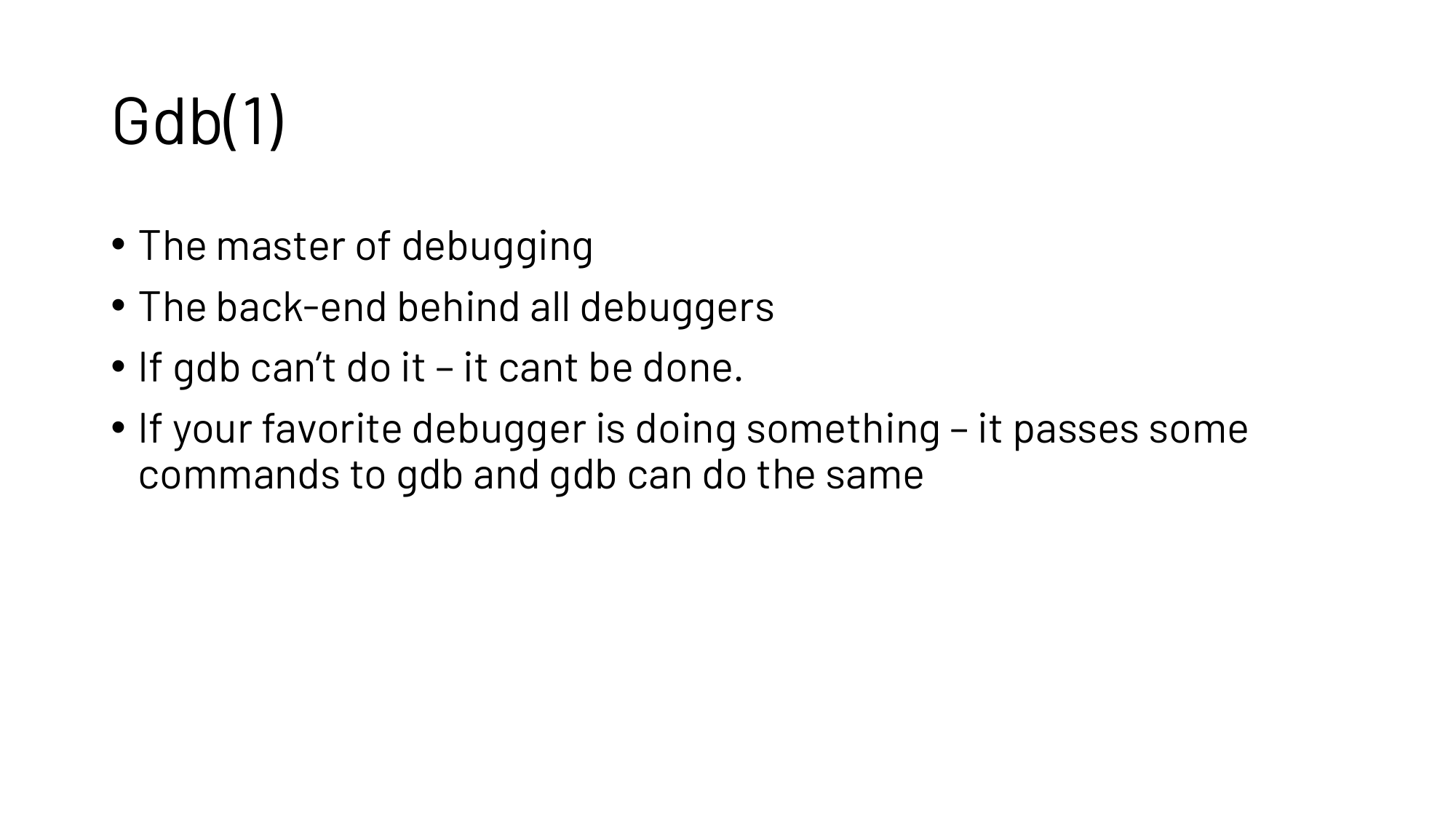

# Gdb(1)
The master of debugging
The back-end behind all debuggers
If gdb can’t do it – it cant be done.
If your favorite debugger is doing something – it passes some commands to gdb and gdb can do the same